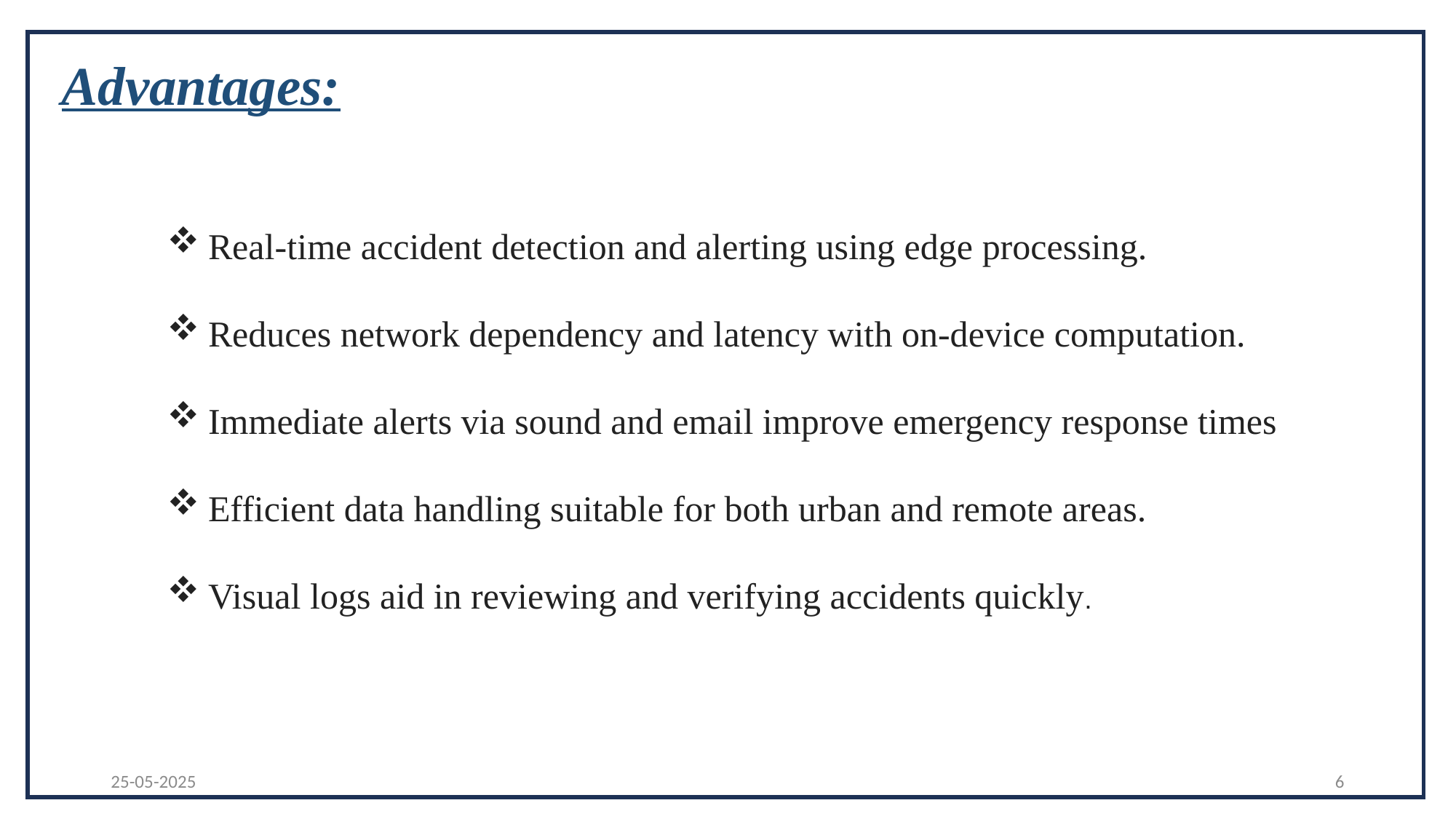

Advantages:
Real-time accident detection and alerting using edge processing.

Reduces network dependency and latency with on-device computation.

Immediate alerts via sound and email improve emergency response times

Efficient data handling suitable for both urban and remote areas.

Visual logs aid in reviewing and verifying accidents quickly.
25-05-2025
6